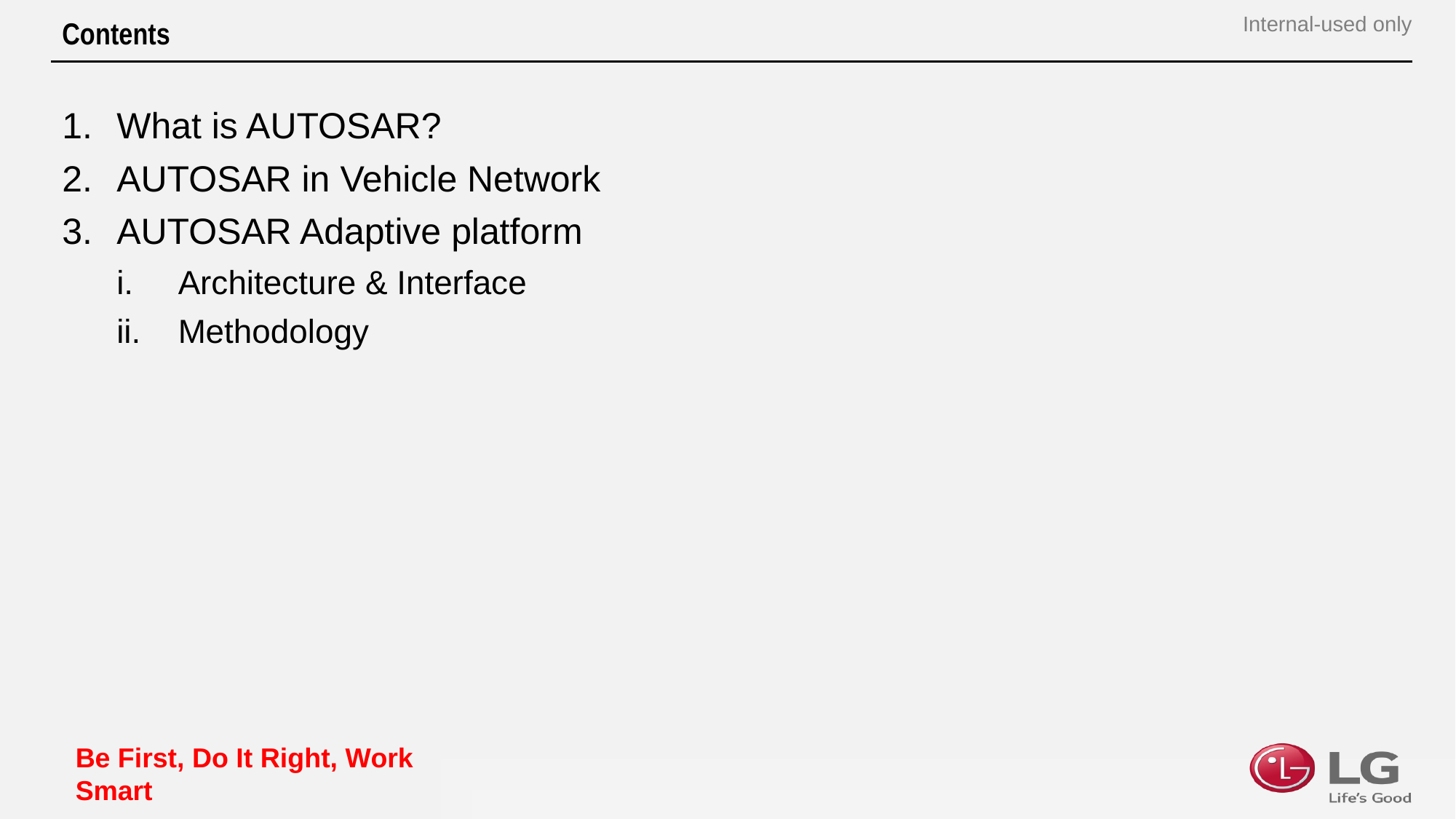

# Contents
What is AUTOSAR?
AUTOSAR in Vehicle Network
AUTOSAR Adaptive platform
Architecture & Interface
Methodology